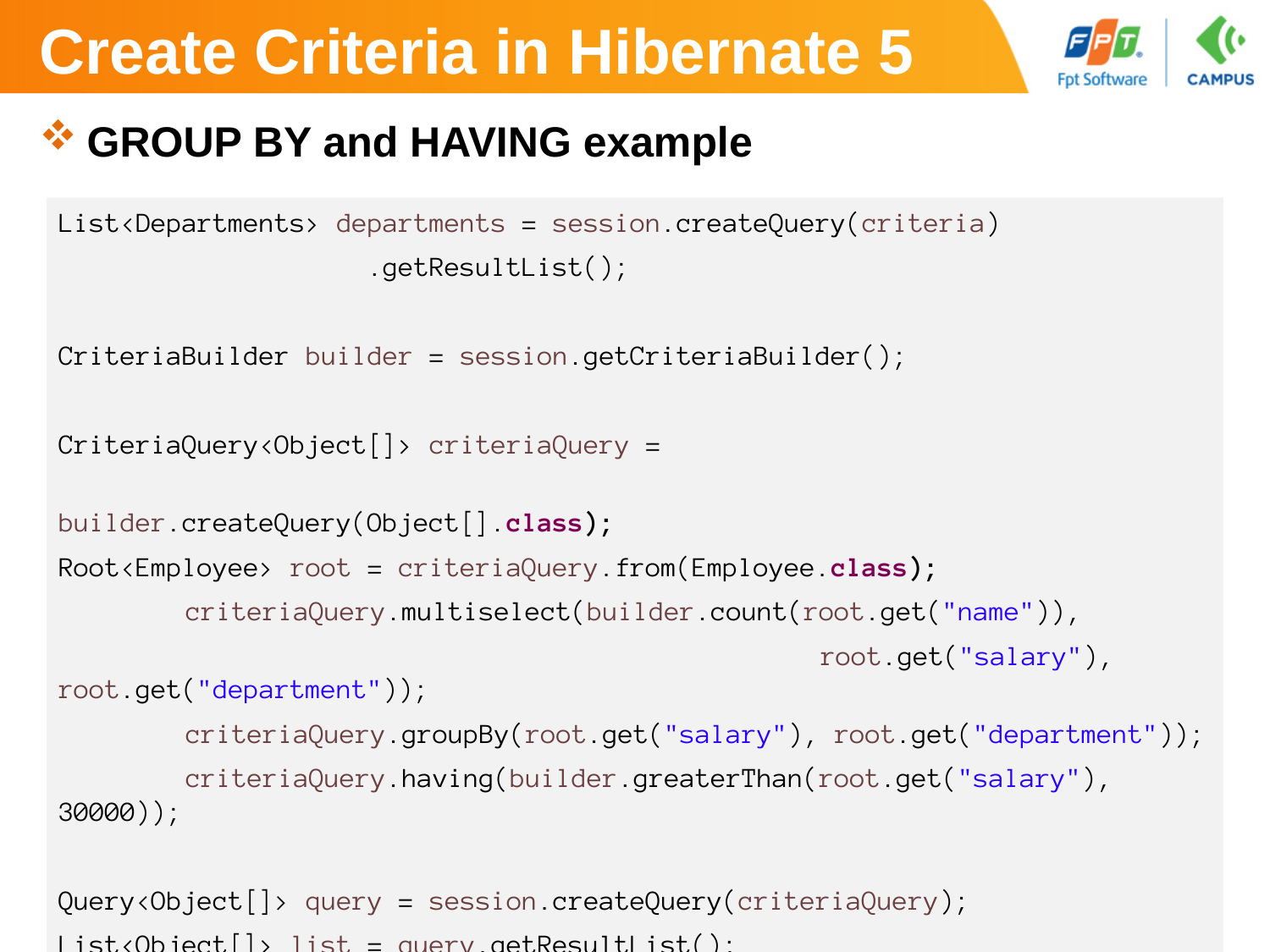

# Create Criteria in Hibernate 5
GROUP BY and HAVING example
List<Departments> departments = session.createQuery(criteria)
                    .getResultList();

CriteriaBuilder builder = session.getCriteriaBuilder();

CriteriaQuery<Object[]> criteriaQuery =
							builder.createQuery(Object[].class);
Root<Employee> root = criteriaQuery.from(Employee.class);
	criteriaQuery.multiselect(builder.count(root.get("name")),
						root.get("salary"), root.get("department"));
	criteriaQuery.groupBy(root.get("salary"), root.get("department"));
	criteriaQuery.having(builder.greaterThan(root.get("salary"), 30000));

Query<Object[]> query = session.createQuery(criteriaQuery);
List<Object[]> list = query.getResultList();
43e-BM/HR/HDCV/FSOFT V1.2 - ©FPT SOFTWARE - Fresher Academy - Internal Use
27